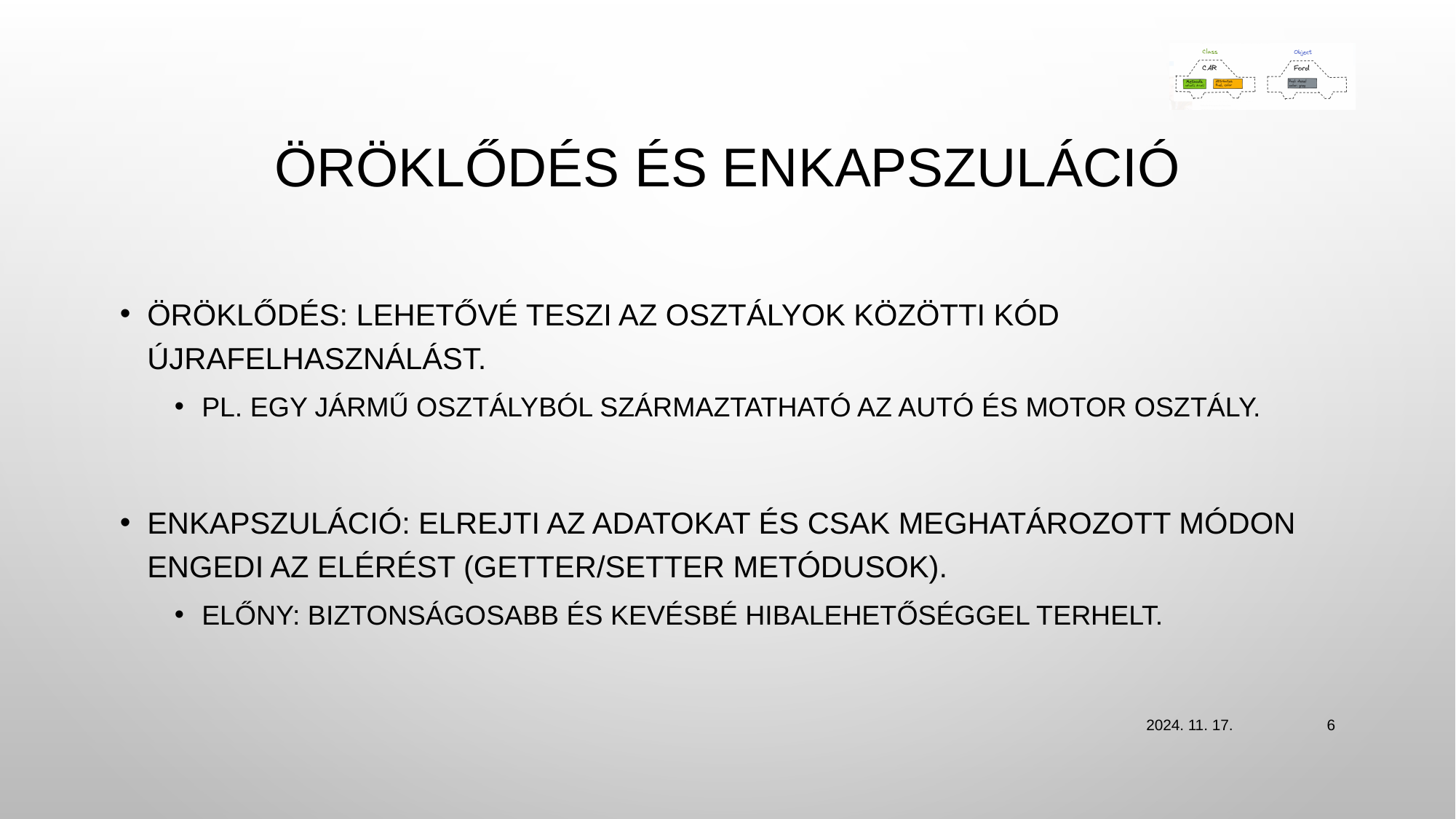

# Öröklődés és enkapszuláció
Öröklődés: Lehetővé teszi az osztályok közötti kód újrafelhasználást.
Pl. Egy Jármű osztályból származtatható az Autó és Motor osztály.

Enkapszuláció: Elrejti az adatokat és csak meghatározott módon engedi az elérést (getter/setter metódusok).
Előny: Biztonságosabb és kevésbé hibalehetőséggel terhelt.
2024. 11. 17.
6